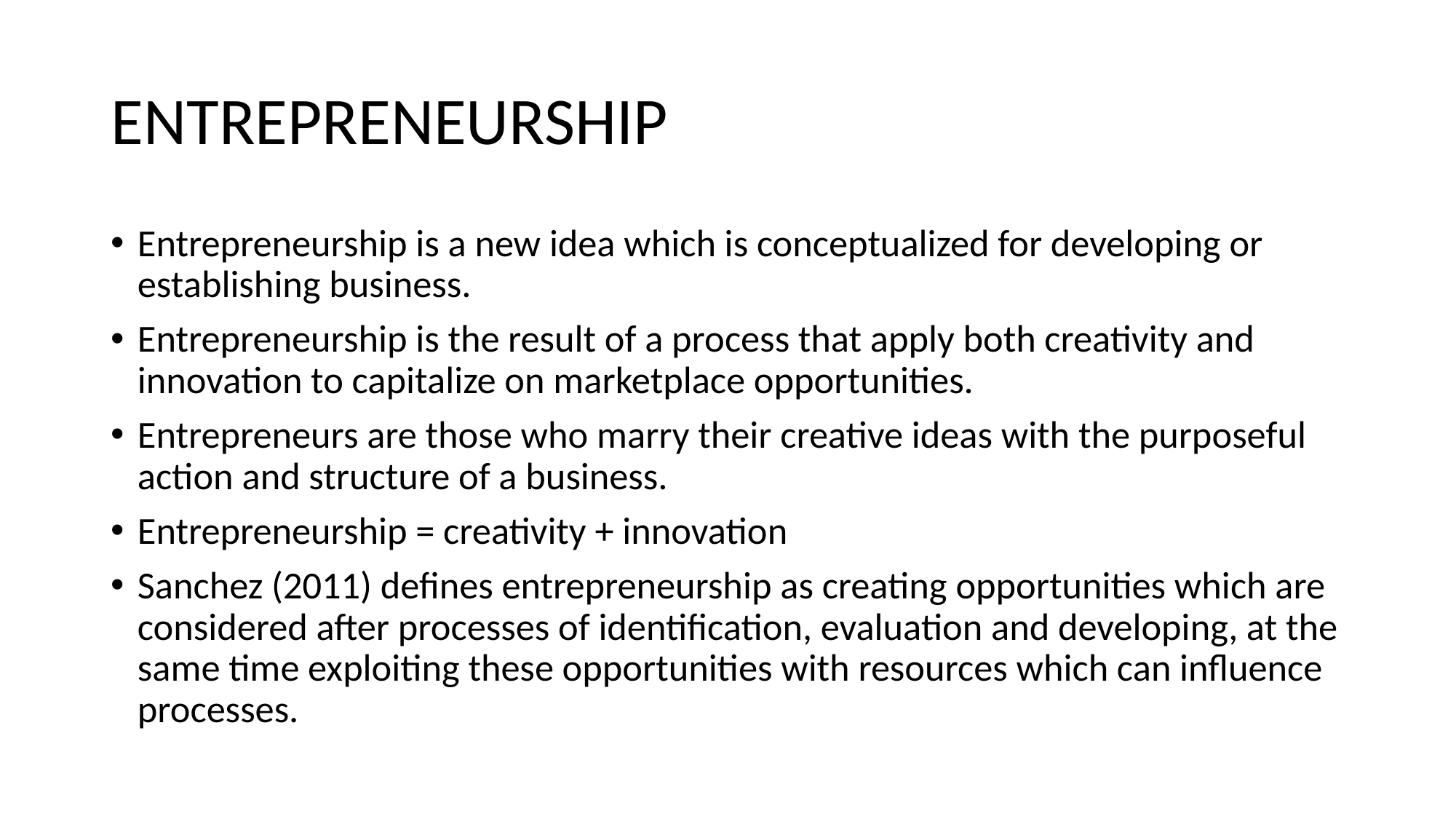

# ENTREPRENEURSHIP
Entrepreneurship is a new idea which is conceptualized for developing or establishing business.
Entrepreneurship is the result of a process that apply both creativity and innovation to capitalize on marketplace opportunities.
Entrepreneurs are those who marry their creative ideas with the purposeful action and structure of a business.
Entrepreneurship = creativity + innovation
Sanchez (2011) defines entrepreneurship as creating opportunities which are considered after processes of identification, evaluation and developing, at the same time exploiting these opportunities with resources which can influence processes.